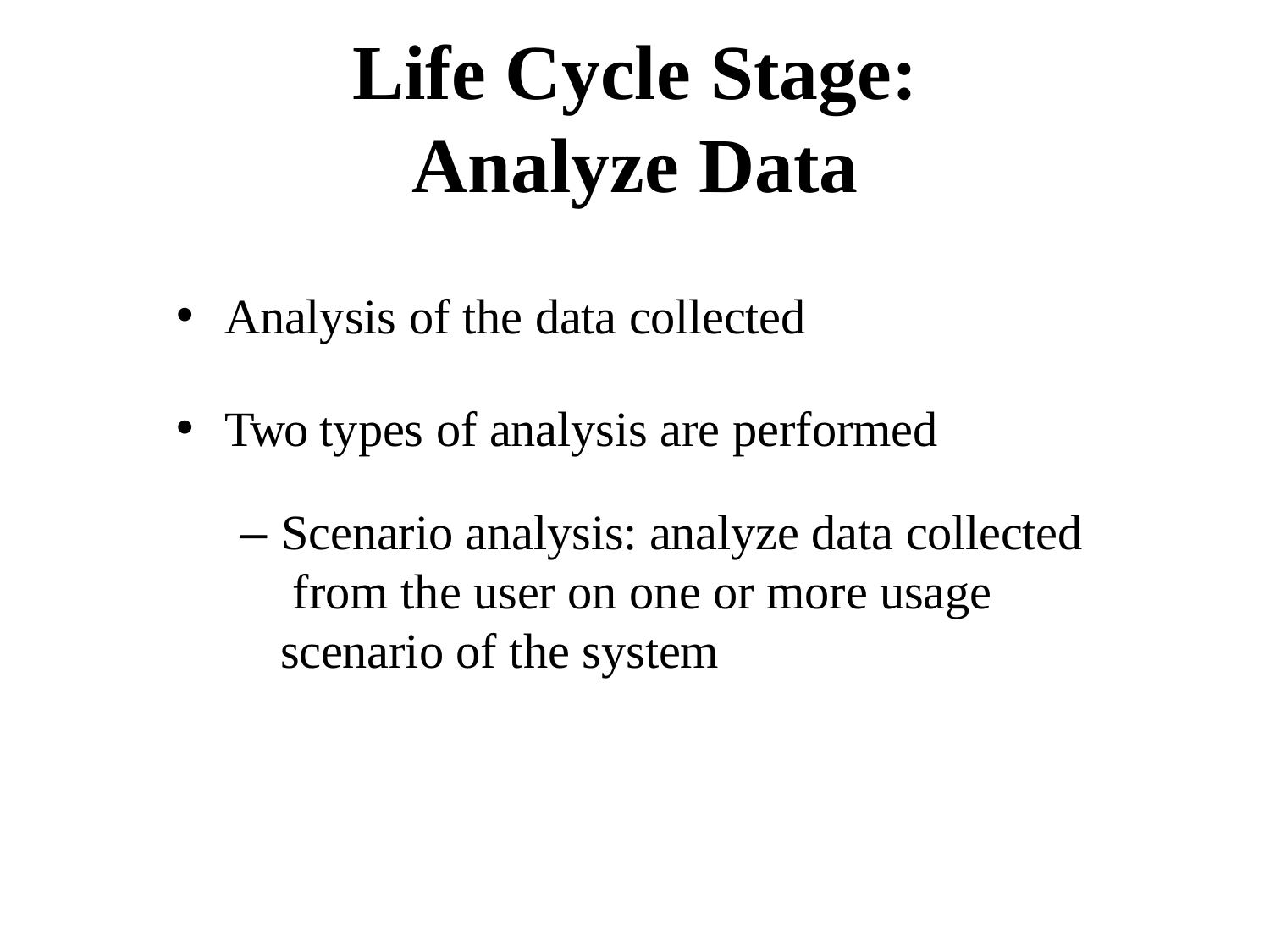

# Life Cycle Stage:  Analyze Data
Analysis of the data collected

Two types of analysis are performed
– Scenario analysis: analyze data collected  from the user on one or more usage  scenario of the system